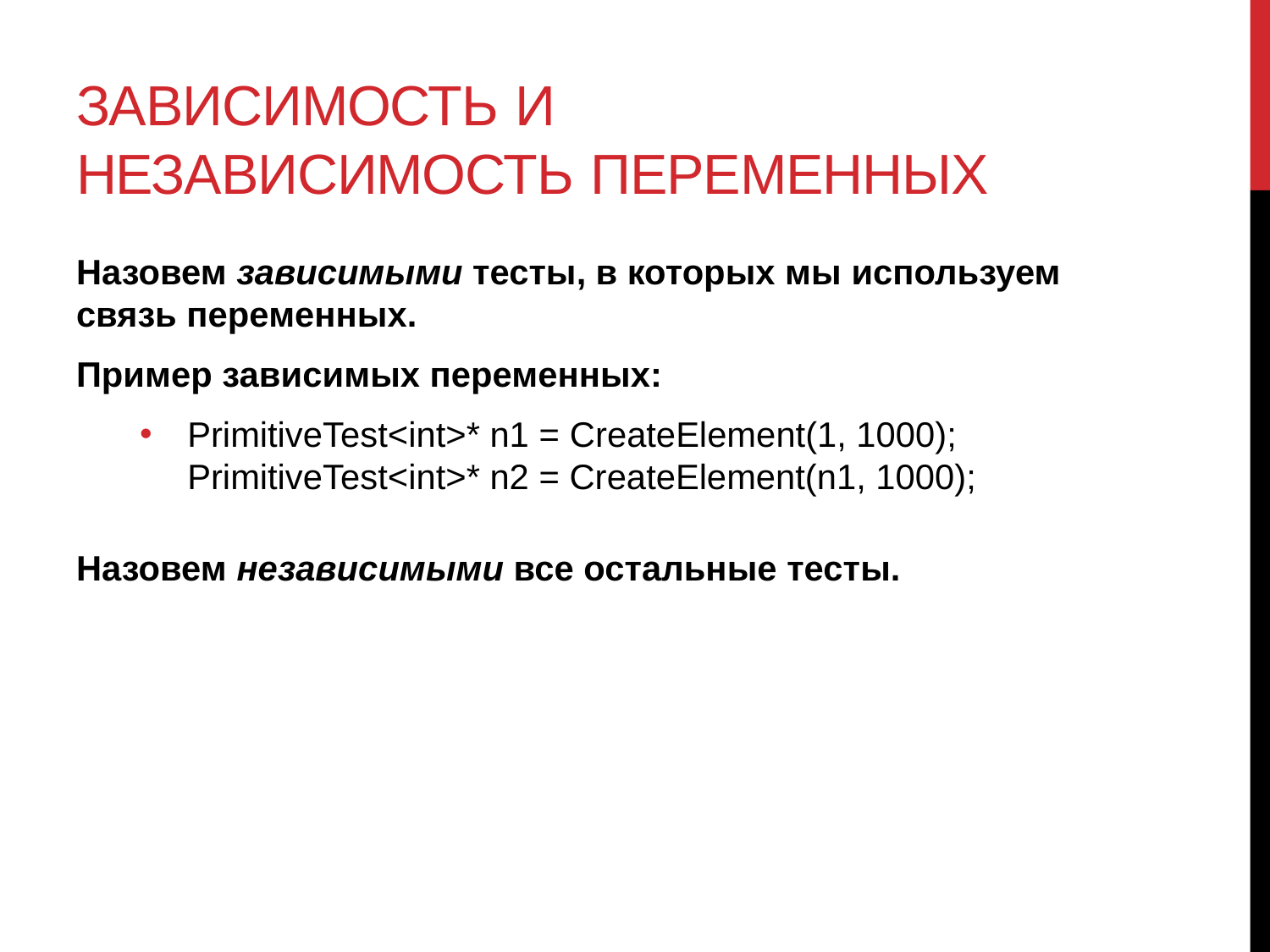

# Зависимость и независимость переменных
Назовем зависимыми тесты, в которых мы используем связь переменных.
Пример зависимых переменных:
PrimitiveTest<int>* n1 = CreateElement(1, 1000);
PrimitiveTest<int>* n2 = CreateElement(n1, 1000);
Назовем независимыми все остальные тесты.